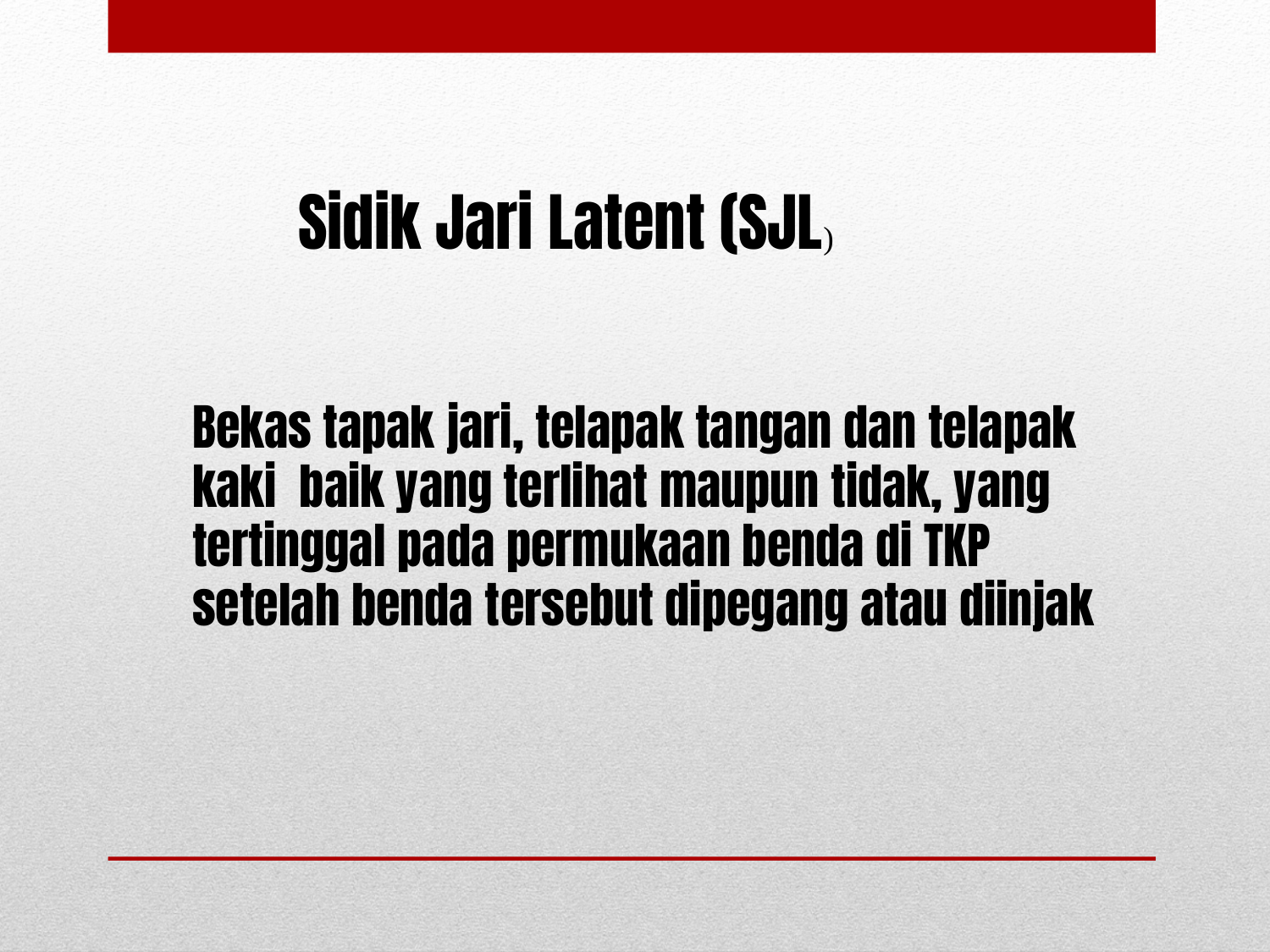

Sidik Jari Latent (SJL)
Bekas tapak jari, telapak tangan dan telapak kaki  baik yang terlihat maupun tidak, yang tertinggal pada permukaan benda di TKP setelah benda tersebut dipegang atau diinjak